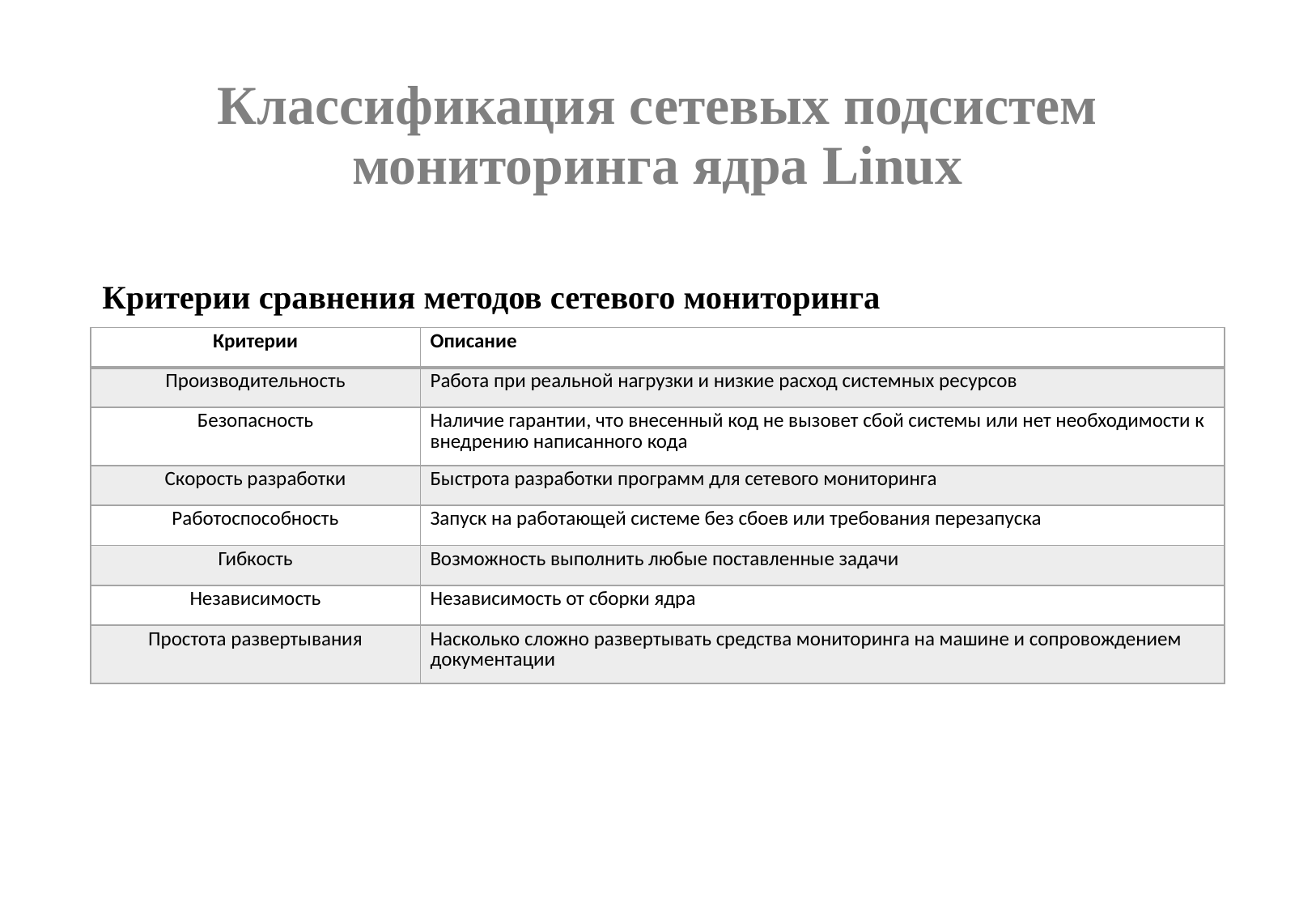

# Классификация сетевых подсистем мониторинга ядра Linux
Критерии сравнения методов сетевого мониторинга
| Критерии | Описание |
| --- | --- |
| Производительность | Работа при реальной нагрузки и низкие расход системных ресурсов |
| Безопасность | Наличие гарантии, что внесенный код не вызовет сбой системы или нет необходимости к внедрению написанного кода |
| Скорость разработки | Быстрота разработки программ для сетевого мониторинга |
| Работоспособность | Запуск на работающей системе без сбоев или требования перезапуска |
| Гибкость | Возможность выполнить любые поставленные задачи |
| Независимость | Независимость от сборки ядра |
| Простота развертывания | Насколько сложно развертывать средства мониторинга на машине и сопровождением документации |